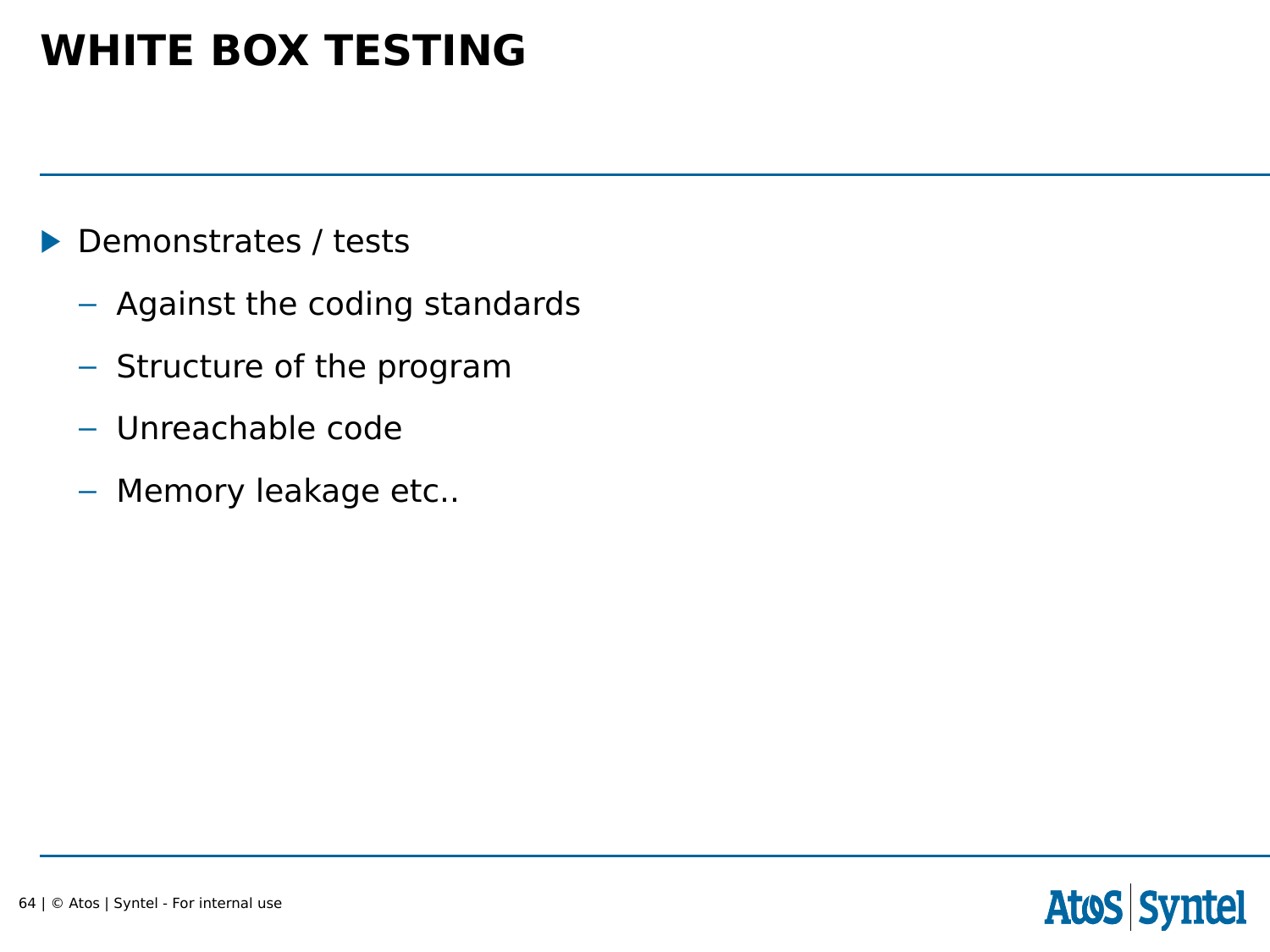

WHITE BOX TESTING
Demonstrates / tests
Against the coding standards
Structure of the program
Unreachable code
Memory leakage etc..